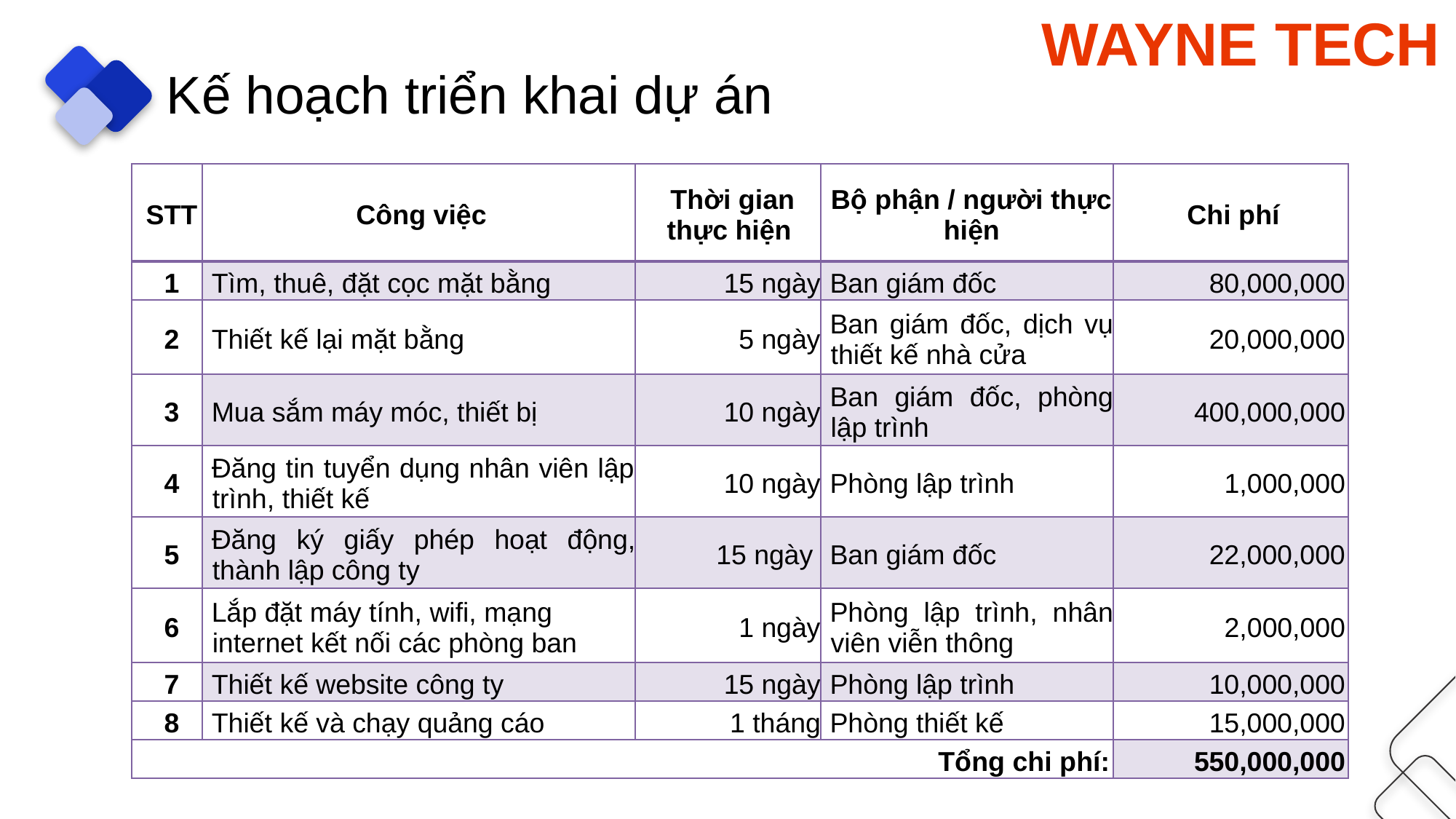

Kế hoạch triển khai dự án
| STT | Công việc | Thời gian thực hiện | Bộ phận / người thực hiện | Chi phí |
| --- | --- | --- | --- | --- |
| 1 | Tìm, thuê, đặt cọc mặt bằng | 15 ngày | Ban giám đốc | 80,000,000 |
| 2 | Thiết kế lại mặt bằng | 5 ngày | Ban giám đốc, dịch vụ thiết kế nhà cửa | 20,000,000 |
| 3 | Mua sắm máy móc, thiết bị | 10 ngày | Ban giám đốc, phòng lập trình | 400,000,000 |
| 4 | Đăng tin tuyển dụng nhân viên lập trình, thiết kế | 10 ngày | Phòng lập trình | 1,000,000 |
| 5 | Đăng ký giấy phép hoạt động, thành lập công ty | 15 ngày | Ban giám đốc | 22,000,000 |
| 6 | Lắp đặt máy tính, wifi, mạng internet kết nối các phòng ban | 1 ngày | Phòng lập trình, nhân viên viễn thông | 2,000,000 |
| 7 | Thiết kế website công ty | 15 ngày | Phòng lập trình | 10,000,000 |
| 8 | Thiết kế và chạy quảng cáo | 1 tháng | Phòng thiết kế | 15,000,000 |
| Tổng chi phí: |  |  | Tổng chi phí: | 550,000,000 |